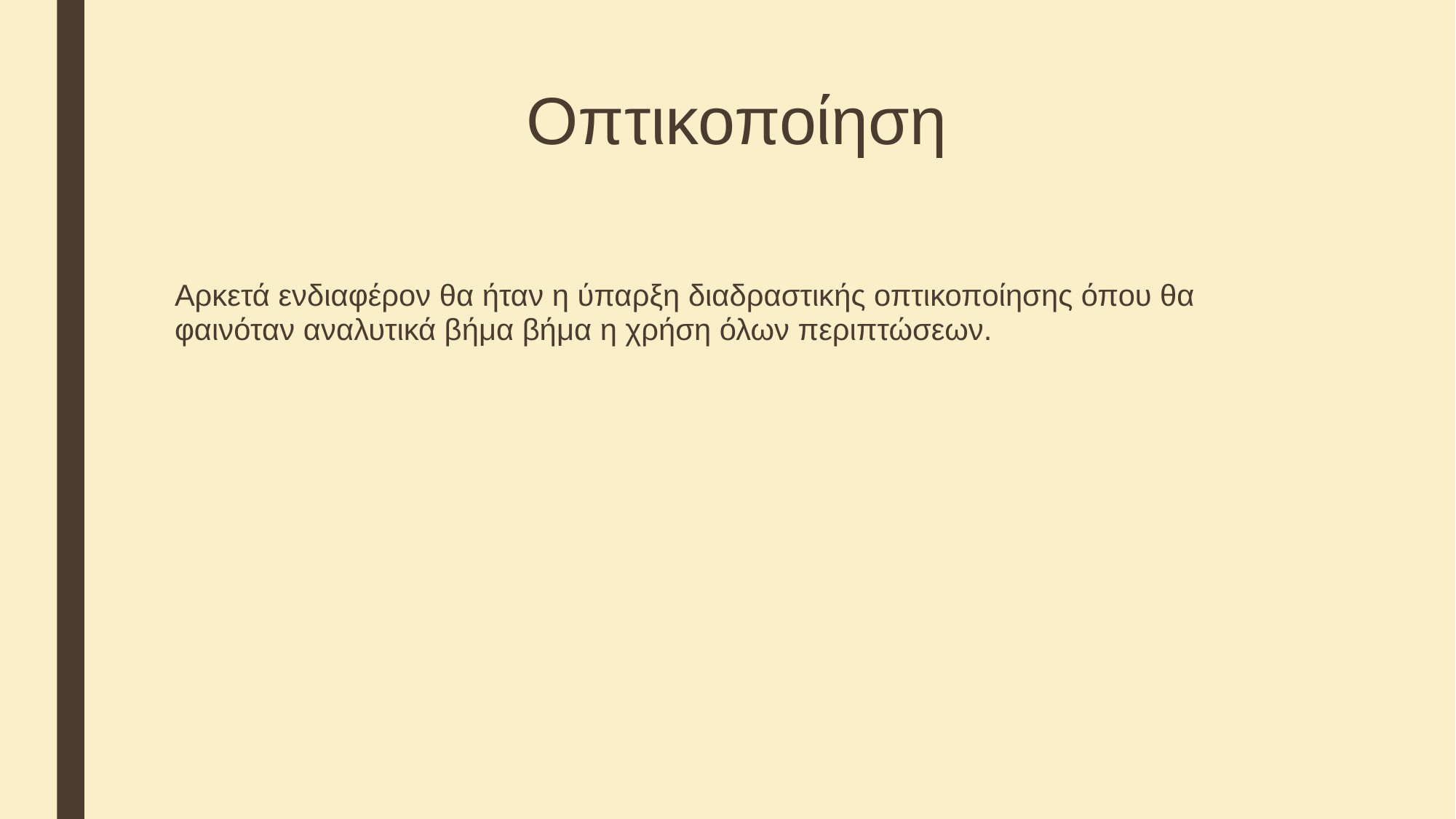

# Οπτικοποίηση
Αρκετά ενδιαφέρον θα ήταν η ύπαρξη διαδραστικής οπτικοποίησης όπου θα φαινόταν αναλυτικά βήμα βήμα η χρήση όλων περιπτώσεων.